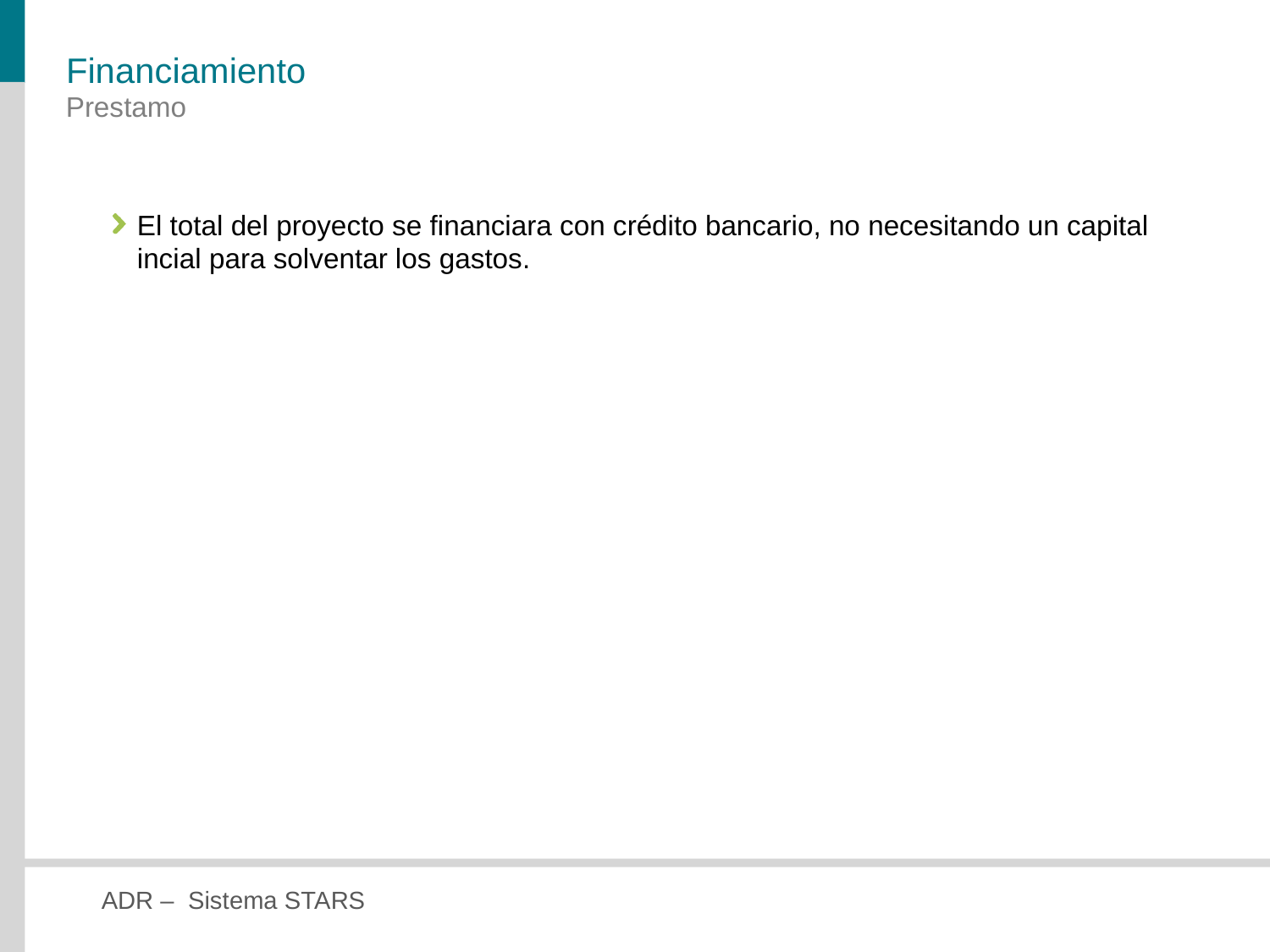

# Financiamiento
Prestamo
El total del proyecto se financiara con crédito bancario, no necesitando un capital incial para solventar los gastos.